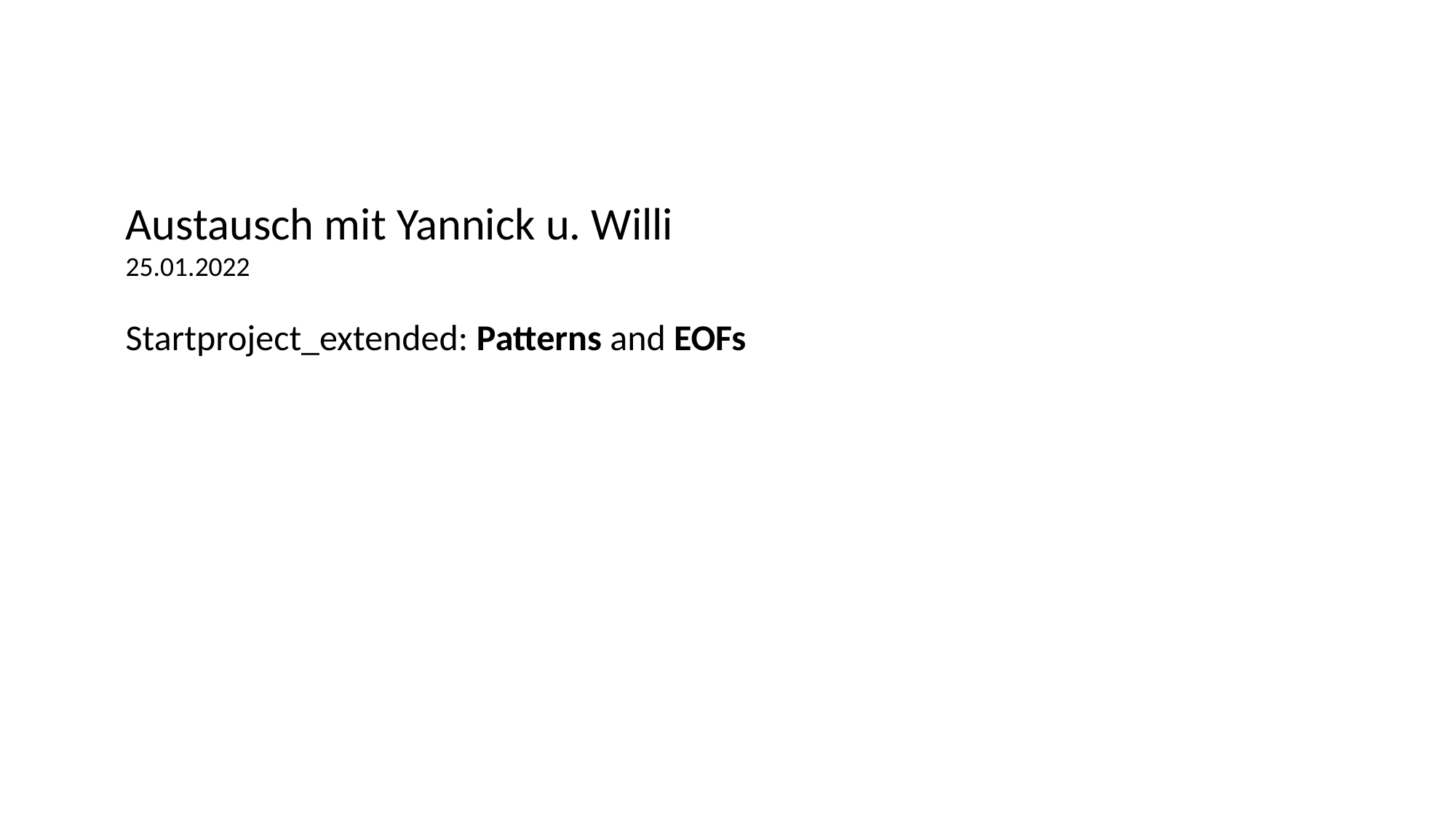

Austausch mit Yannick u. Willi
25.01.2022

Startproject_extended: Patterns and EOFs